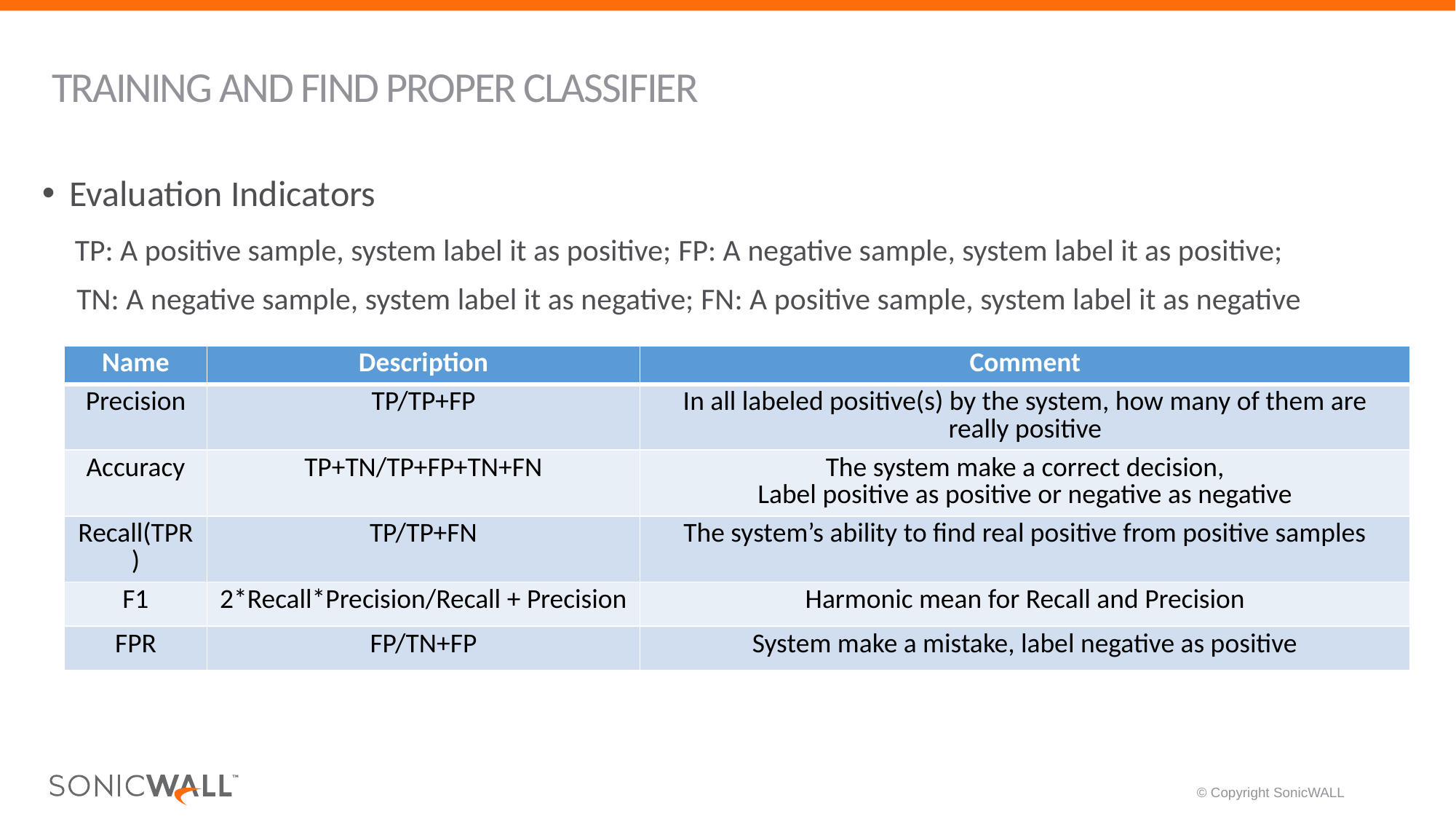

# Training and Find PROPER classifier
Evaluation Indicators
    TP: A positive sample, system label it as positive; FP: A negative sample, system label it as positive;
     TN: A negative sample, system label it as negative; FN: A positive sample, system label it as negative

| Name | Description | Comment |
| --- | --- | --- |
| Precision | TP/TP+FP | In all labeled positive(s) by the system, how many of them are really positive |
| Accuracy | TP+TN/TP+FP+TN+FN | The system make a correct decision, Label positive as positive or negative as negative |
| Recall(TPR) | TP/TP+FN | The system’s ability to find real positive from positive samples |
| F1 | 2\*Recall\*Precision/Recall + Precision | Harmonic mean for Recall and Precision |
| FPR | FP/TN+FP | System make a mistake, label negative as positive |